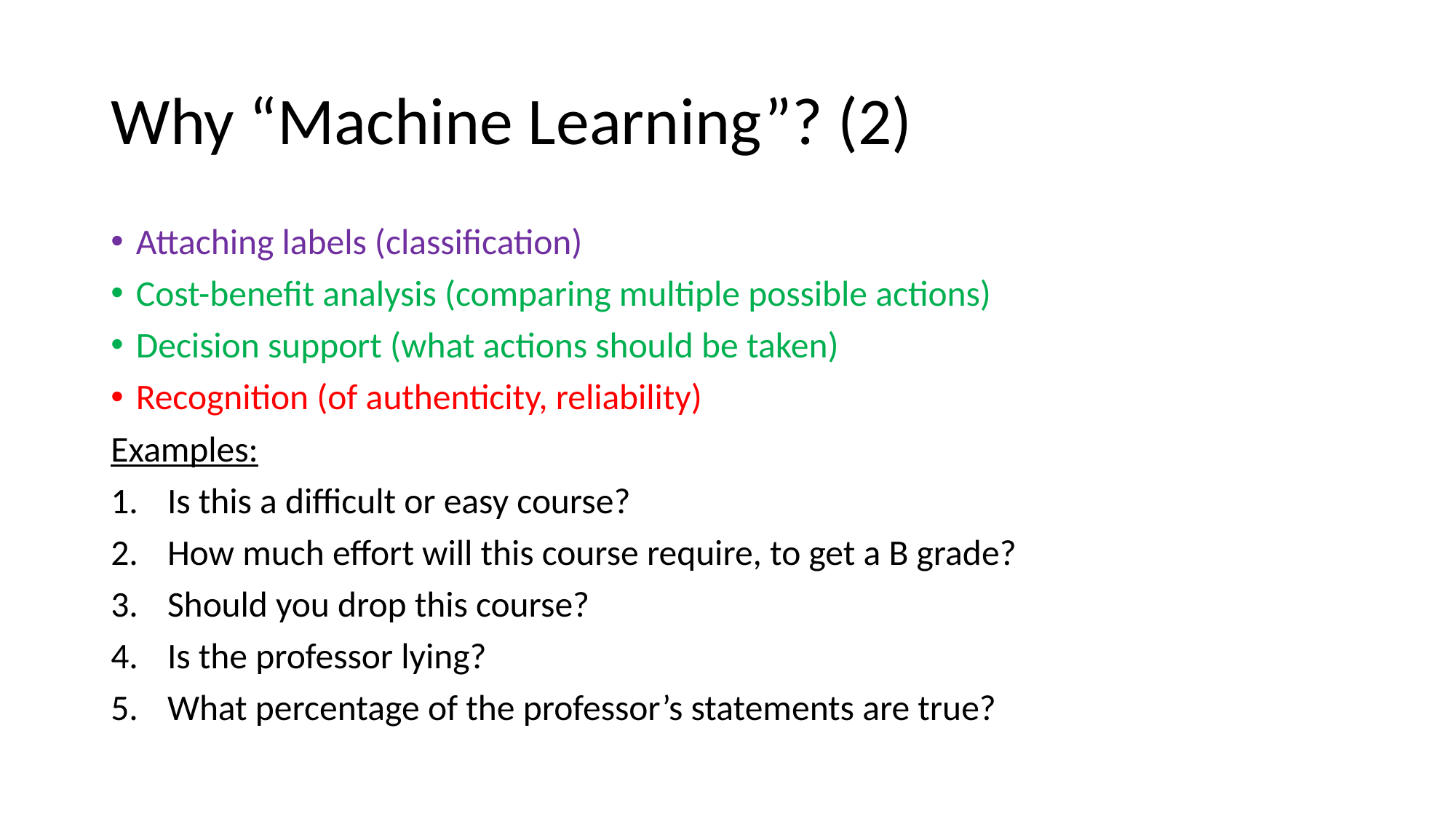

# Why “Machine Learning”? (2)
Attaching labels (classification)
Cost-benefit analysis (comparing multiple possible actions)
Decision support (what actions should be taken)
Recognition (of authenticity, reliability)
Examples:
Is this a difficult or easy course?
How much effort will this course require, to get a B grade?
Should you drop this course?
Is the professor lying?
What percentage of the professor’s statements are true?